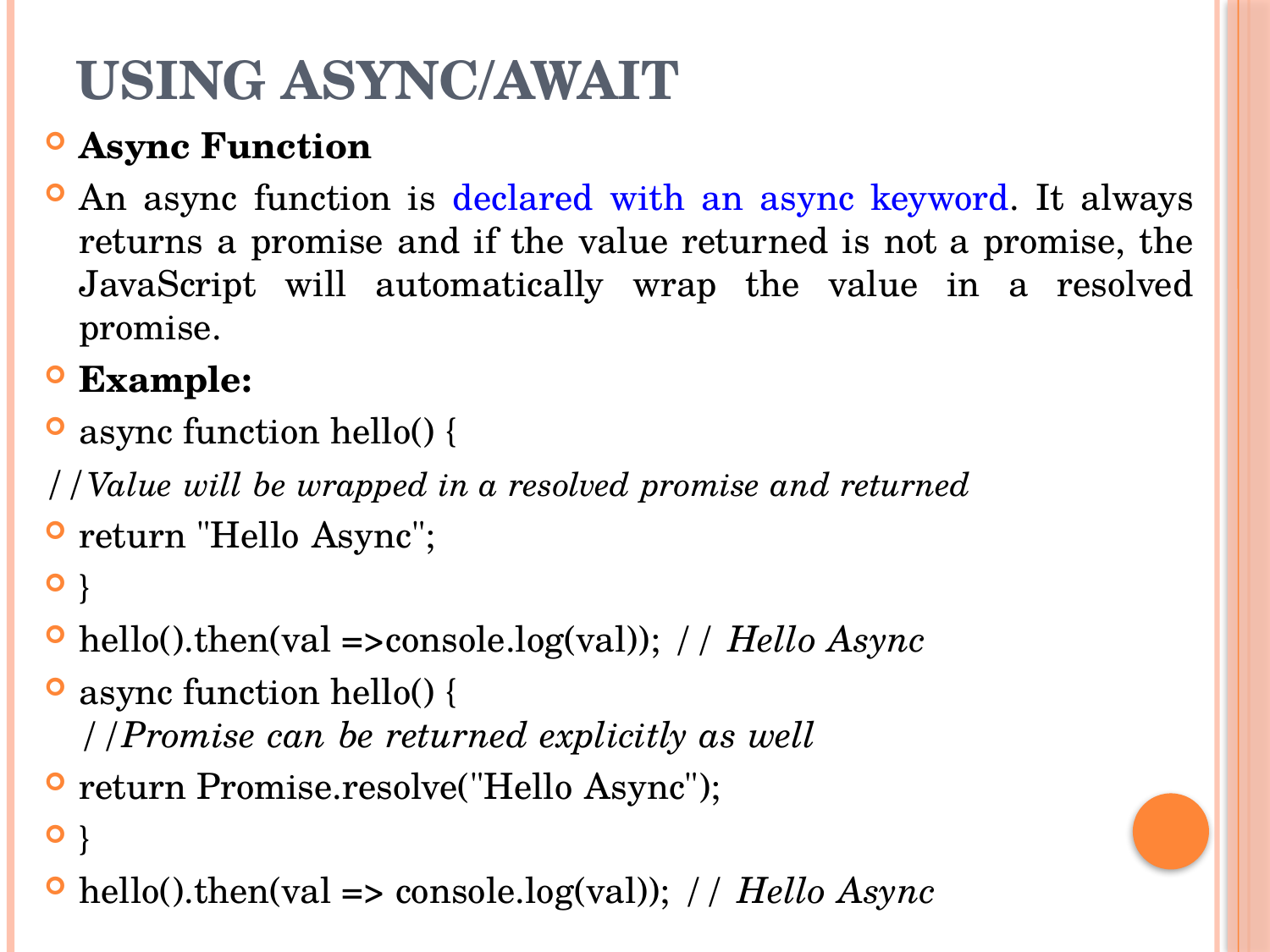

# Using Async/Await
Async Function
An async function is declared with an async keyword. It always returns a promise and if the value returned is not a promise, the JavaScript will automatically wrap the value in a resolved promise.
Example:
async function hello() {
//Value will be wrapped in a resolved promise and returned
return "Hello Async";
}
hello().then(val =>console.log(val)); // Hello Async
async function hello() {    //Promise can be returned explicitly as well
return Promise.resolve("Hello Async");
}
hello().then(val => console.log(val)); // Hello Async